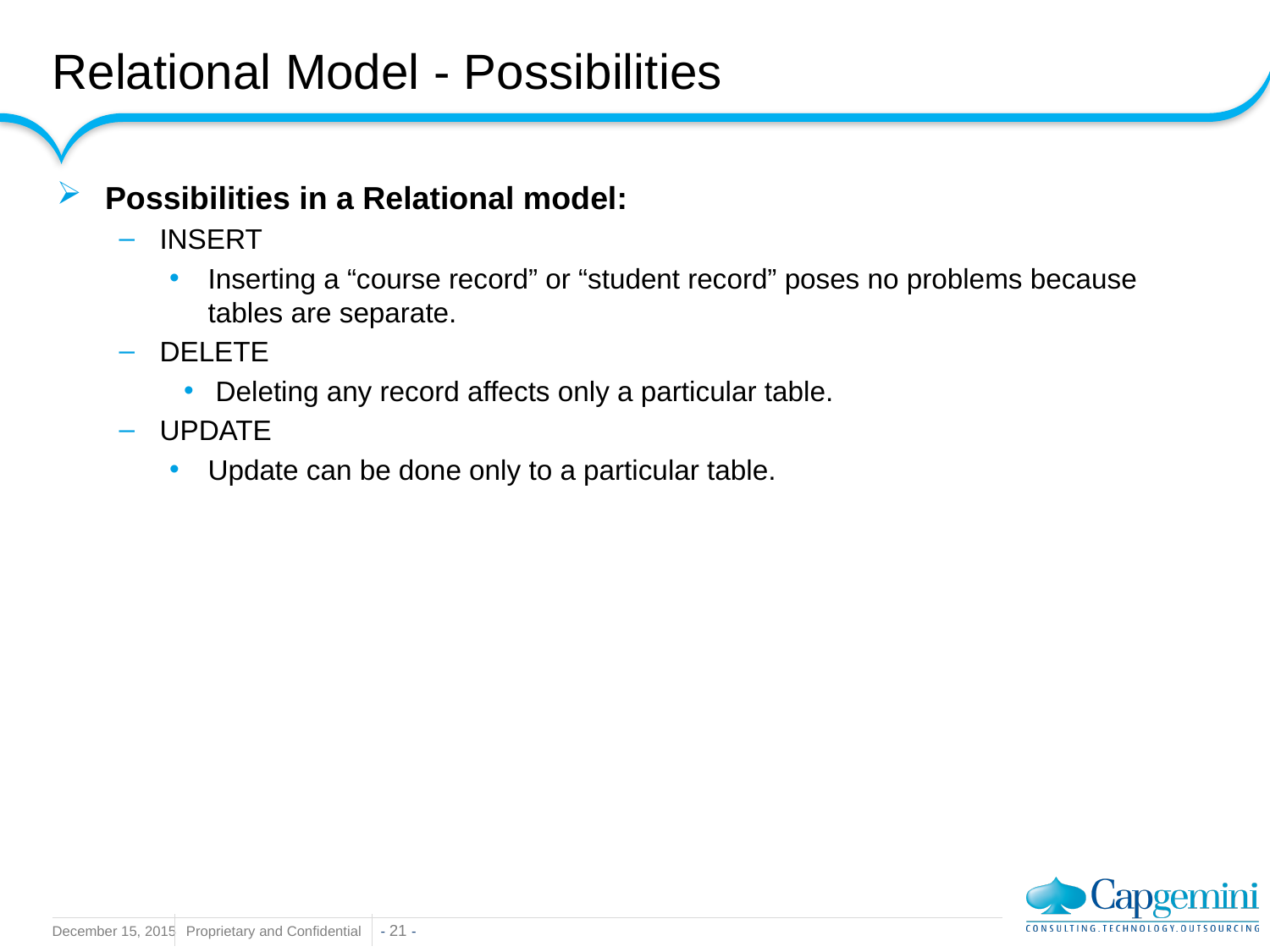

Relational Model - Possibilities
Possibilities in a Relational model:
INSERT
Inserting a “course record” or “student record” poses no problems because tables are separate.
DELETE
Deleting any record affects only a particular table.
UPDATE
Update can be done only to a particular table.